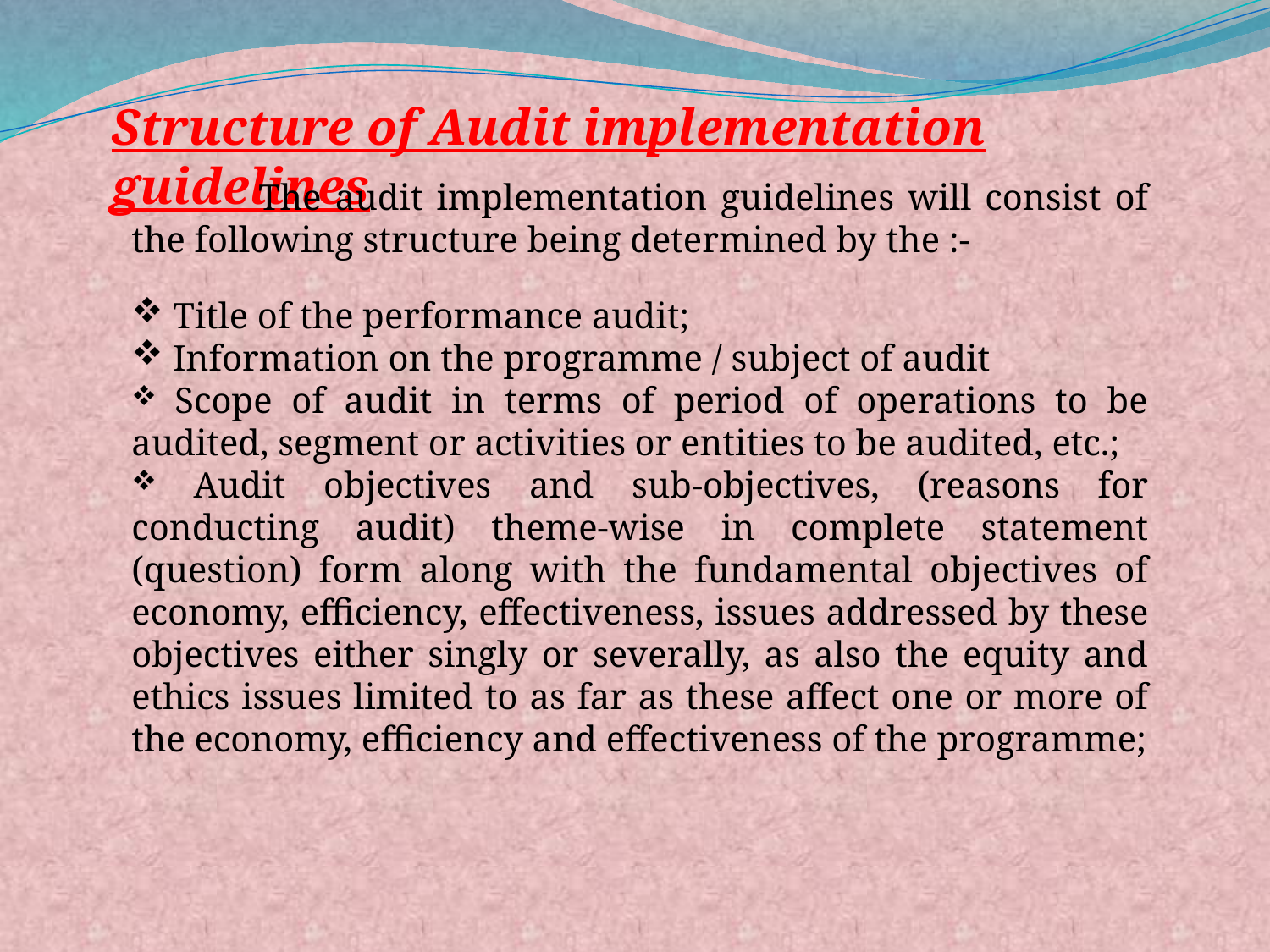

Structure of Audit implementation guidelines
	The audit implementation guidelines will consist of the following structure being determined by the :-

 Title of the performance audit;
 Information on the programme / subject of audit
 Scope of audit in terms of period of operations to be audited, segment or activities or entities to be audited, etc.;
 Audit objectives and sub-objectives, (reasons for conducting audit) theme-wise in complete statement (question) form along with the fundamental objectives of economy, efficiency, effectiveness, issues addressed by these objectives either singly or severally, as also the equity and ethics issues limited to as far as these affect one or more of the economy, efficiency and effectiveness of the programme;